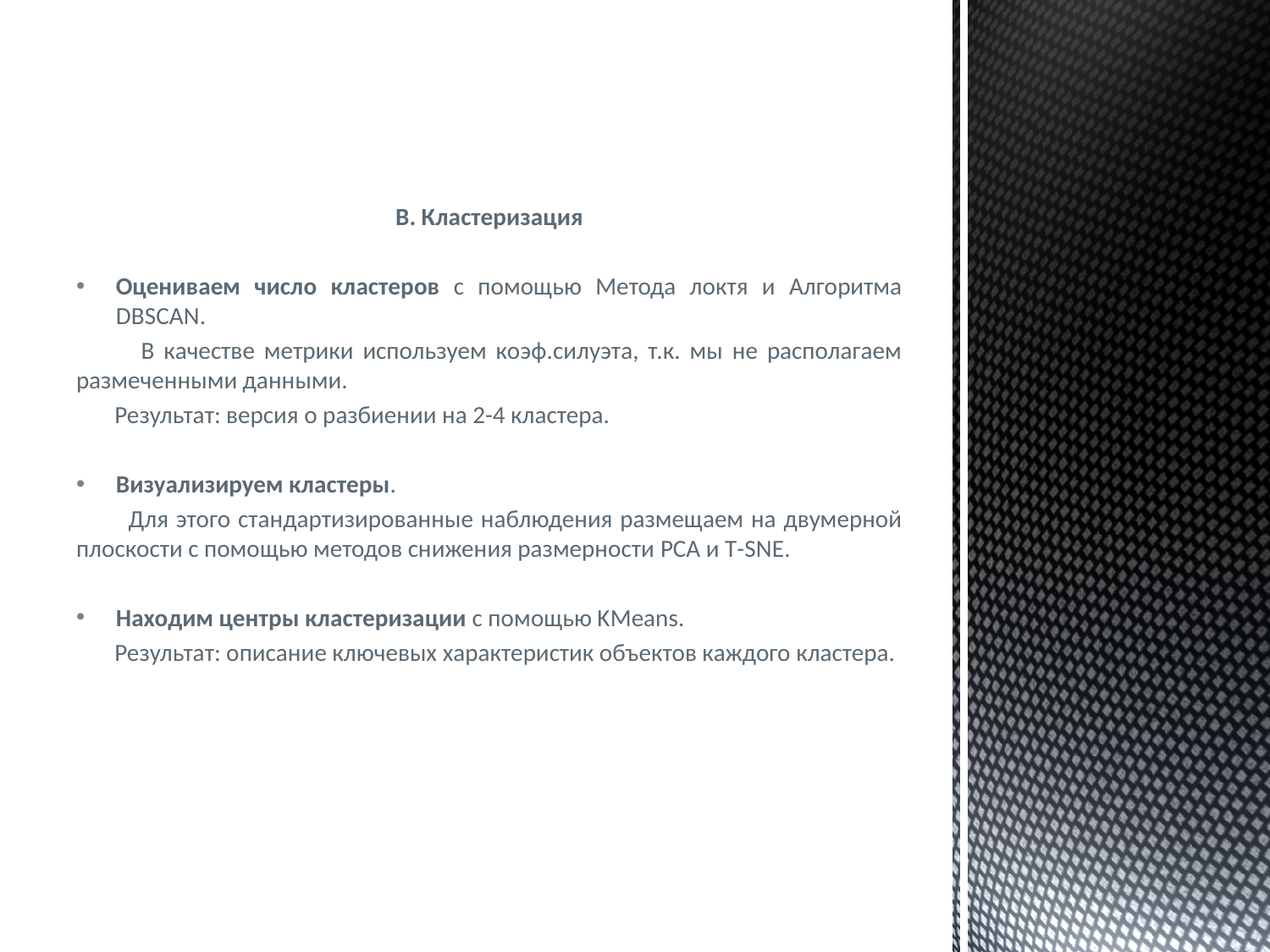

B. Кластеризация

Оцениваем число кластеров с помощью Метода локтя и Алгоритма DBSCAN.
       В качестве метрики используем коэф.силуэта, т.к. мы не располагаем размеченными данными.
       Результат: версия о разбиении на 2-4 кластера.

Визуализируем кластеры.
       Для этого стандартизированные наблюдения размещаем на двумерной плоскости с помощью методов снижения размерности PCA и T-SNE.

Находим центры кластеризации с помощью KMeans.
       Результат: описание ключевых характеристик объектов каждого кластера.